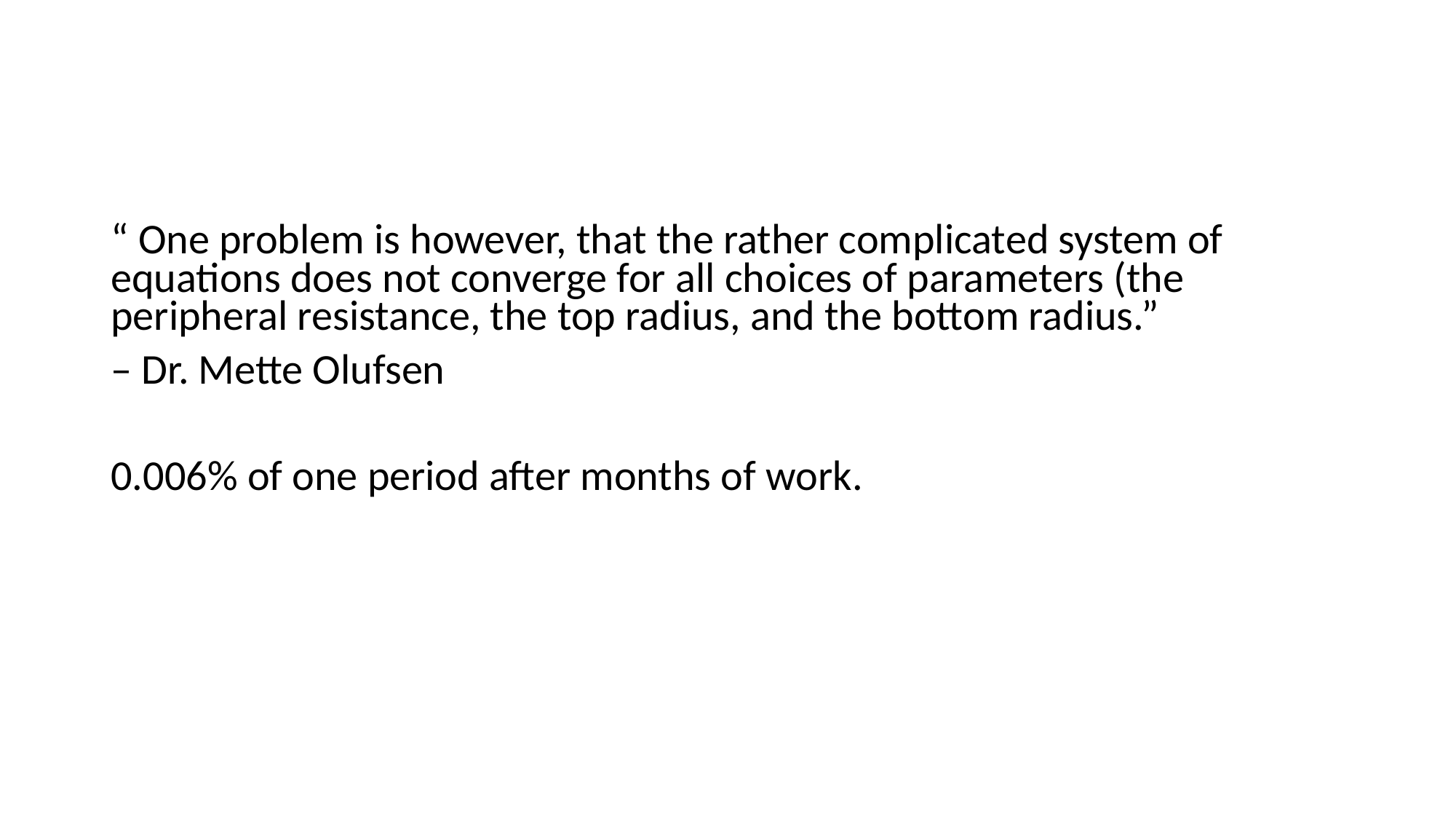

“ One problem is however, that the rather complicated system of equations does not converge for all choices of parameters (the peripheral resistance, the top radius, and the bottom radius.”
– Dr. Mette Olufsen

0.006% of one period after months of work.